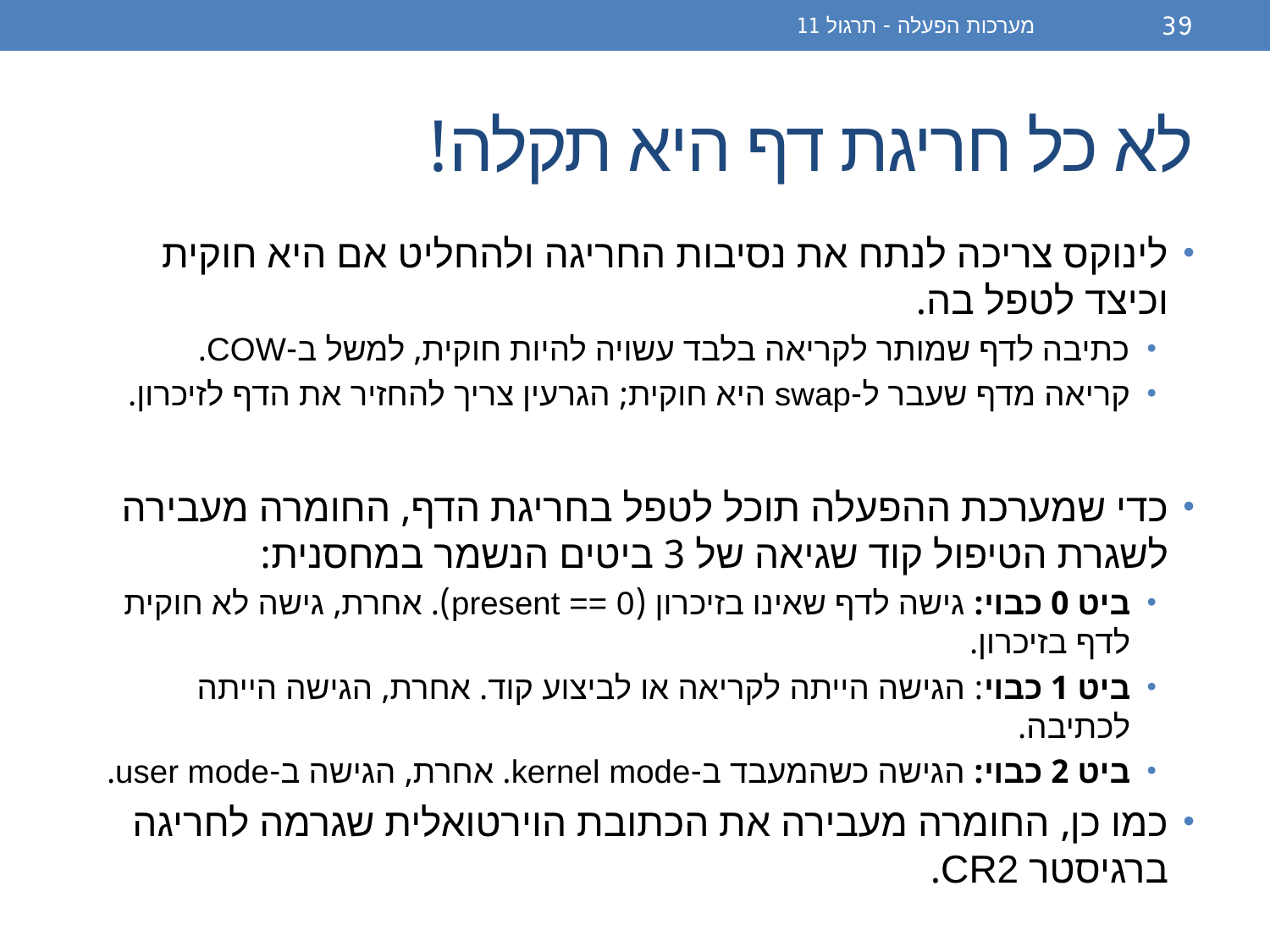

מערכות הפעלה - תרגול 11
39
# לא כל חריגת דף היא תקלה!
לינוקס צריכה לנתח את נסיבות החריגה ולהחליט אם היא חוקית וכיצד לטפל בה.
כתיבה לדף שמותר לקריאה בלבד עשויה להיות חוקית, למשל ב-COW.
קריאה מדף שעבר ל-swap היא חוקית; הגרעין צריך להחזיר את הדף לזיכרון.

כדי שמערכת ההפעלה תוכל לטפל בחריגת הדף, החומרה מעבירה לשגרת הטיפול קוד שגיאה של 3 ביטים הנשמר במחסנית:
ביט 0 כבוי: גישה לדף שאינו בזיכרון (present == 0). אחרת, גישה לא חוקית לדף בזיכרון.
ביט 1 כבוי: הגישה הייתה לקריאה או לביצוע קוד. אחרת, הגישה הייתה לכתיבה.
ביט 2 כבוי: הגישה כשהמעבד ב-kernel mode. אחרת, הגישה ב-user mode.
כמו כן, החומרה מעבירה את הכתובת הוירטואלית שגרמה לחריגה ברגיסטר CR2.